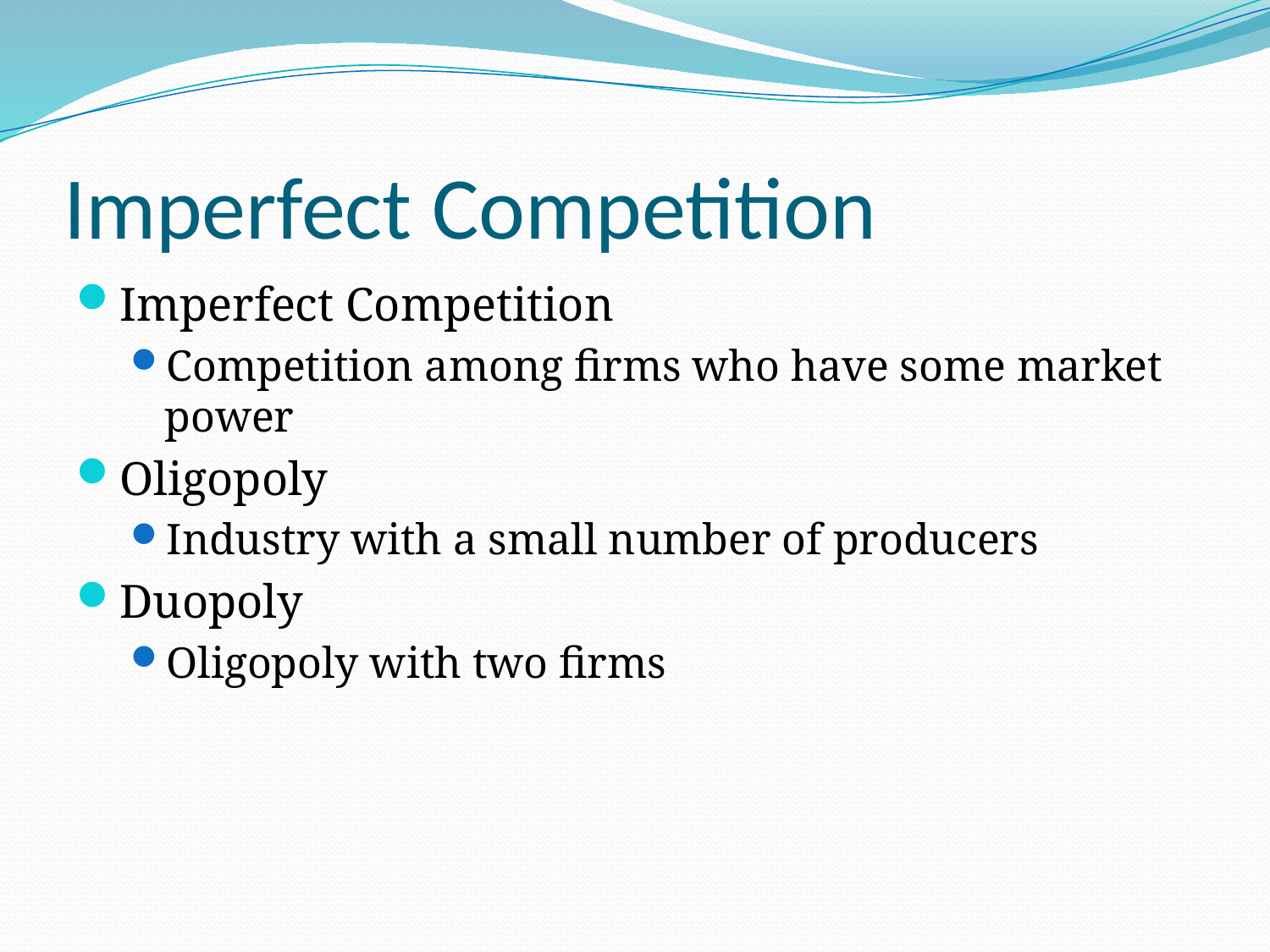

# Imperfect Competition
Imperfect Competition
Competition among firms who have some market power
Oligopoly
Industry with a small number of producers
Duopoly
Oligopoly with two firms